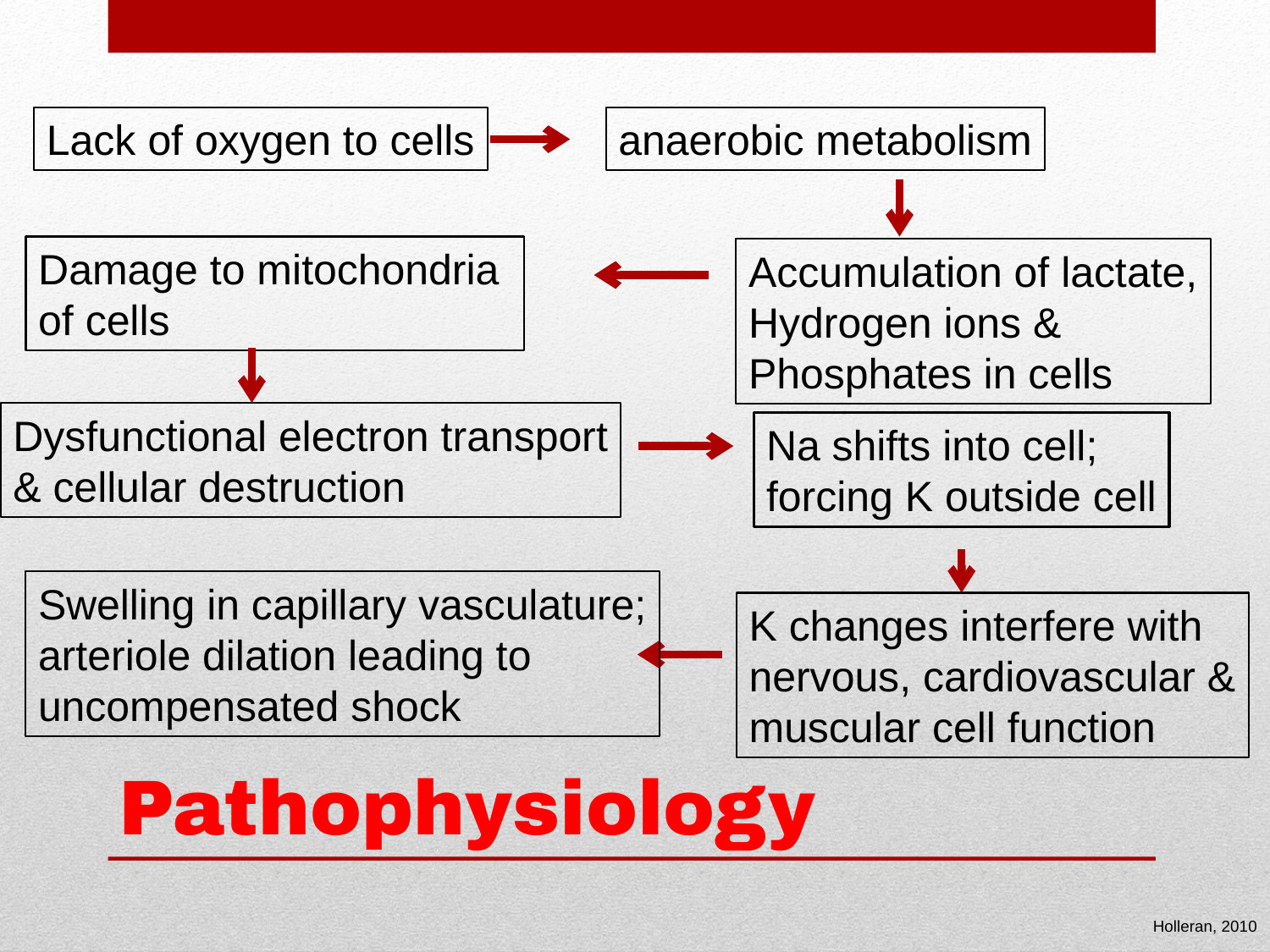

anaerobic metabolism
Lack of oxygen to cells
Damage to mitochondria
of cells
Accumulation of lactate,
Hydrogen ions &
Phosphates in cells
Dysfunctional electron transport
& cellular destruction
Na shifts into cell;
forcing K outside cell
Swelling in capillary vasculature;
arteriole dilation leading to
uncompensated shock
K changes interfere with
nervous, cardiovascular &
muscular cell function
# Pathophysiology
Holleran, 2010